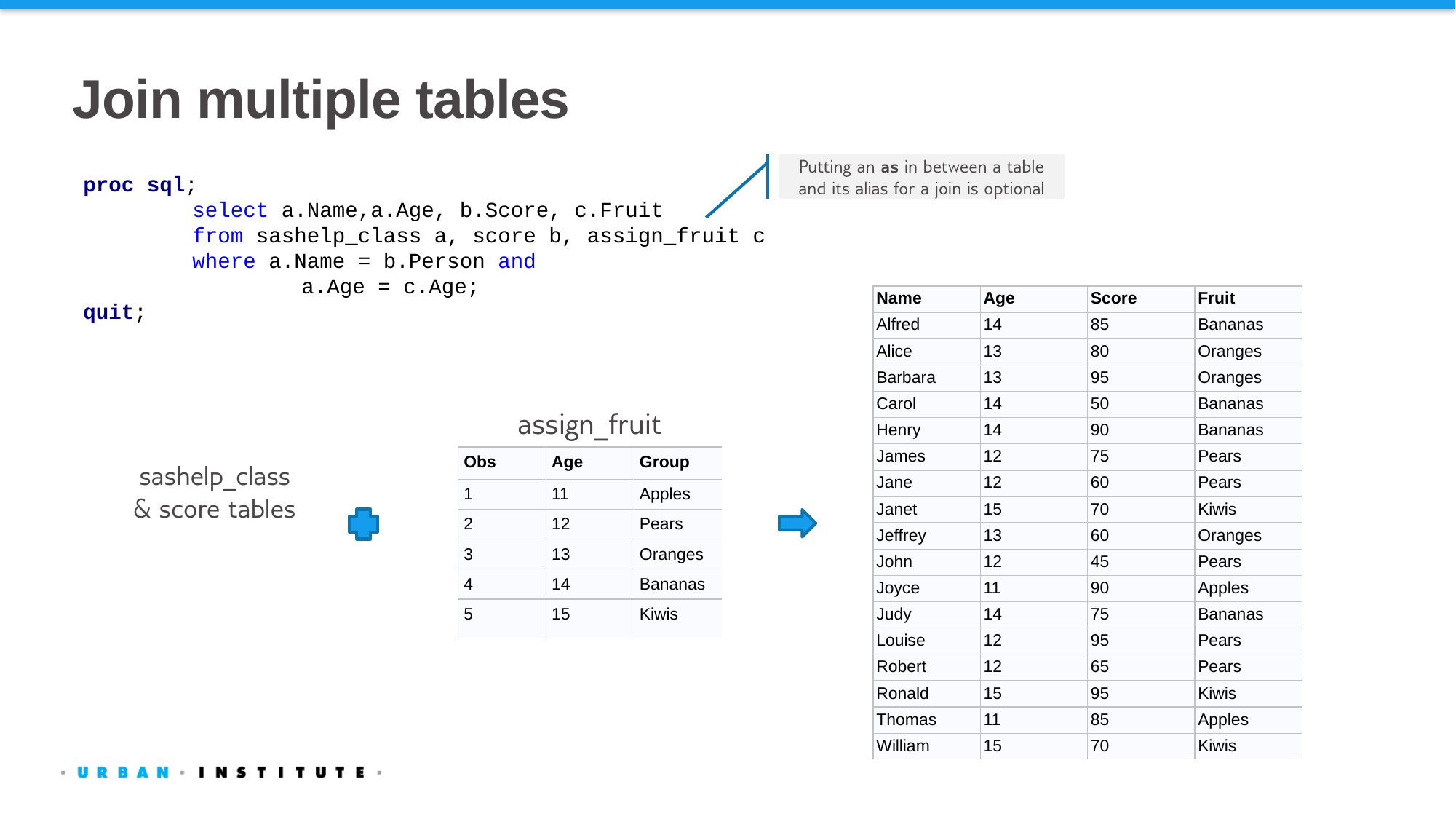

# Join multiple tables

proc sql;
	select a.Name,a.Age, b.Score, c.Fruit
	from sashelp_class a, score b, assign_fruit c
	where a.Name = b.Person and
		a.Age = c.Age;
quit;

Putting an as in between a table and its alias for a join is optional
| Name | Age | Score | Fruit |
| --- | --- | --- | --- |
| Alfred | 14 | 85 | Bananas |
| Alice | 13 | 80 | Oranges |
| Barbara | 13 | 95 | Oranges |
| Carol | 14 | 50 | Bananas |
| Henry | 14 | 90 | Bananas |
| James | 12 | 75 | Pears |
| Jane | 12 | 60 | Pears |
| Janet | 15 | 70 | Kiwis |
| Jeffrey | 13 | 60 | Oranges |
| John | 12 | 45 | Pears |
| Joyce | 11 | 90 | Apples |
| Judy | 14 | 75 | Bananas |
| Louise | 12 | 95 | Pears |
| Robert | 12 | 65 | Pears |
| Ronald | 15 | 95 | Kiwis |
| Thomas | 11 | 85 | Apples |
| William | 15 | 70 | Kiwis |
assign_fruit
| Obs | Age | Group |
| --- | --- | --- |
| 1 | 11 | Apples |
| 2 | 12 | Pears |
| 3 | 13 | Oranges |
| 4 | 14 | Bananas |
| 5 | 15 | Kiwis |
sashelp_class & score tables